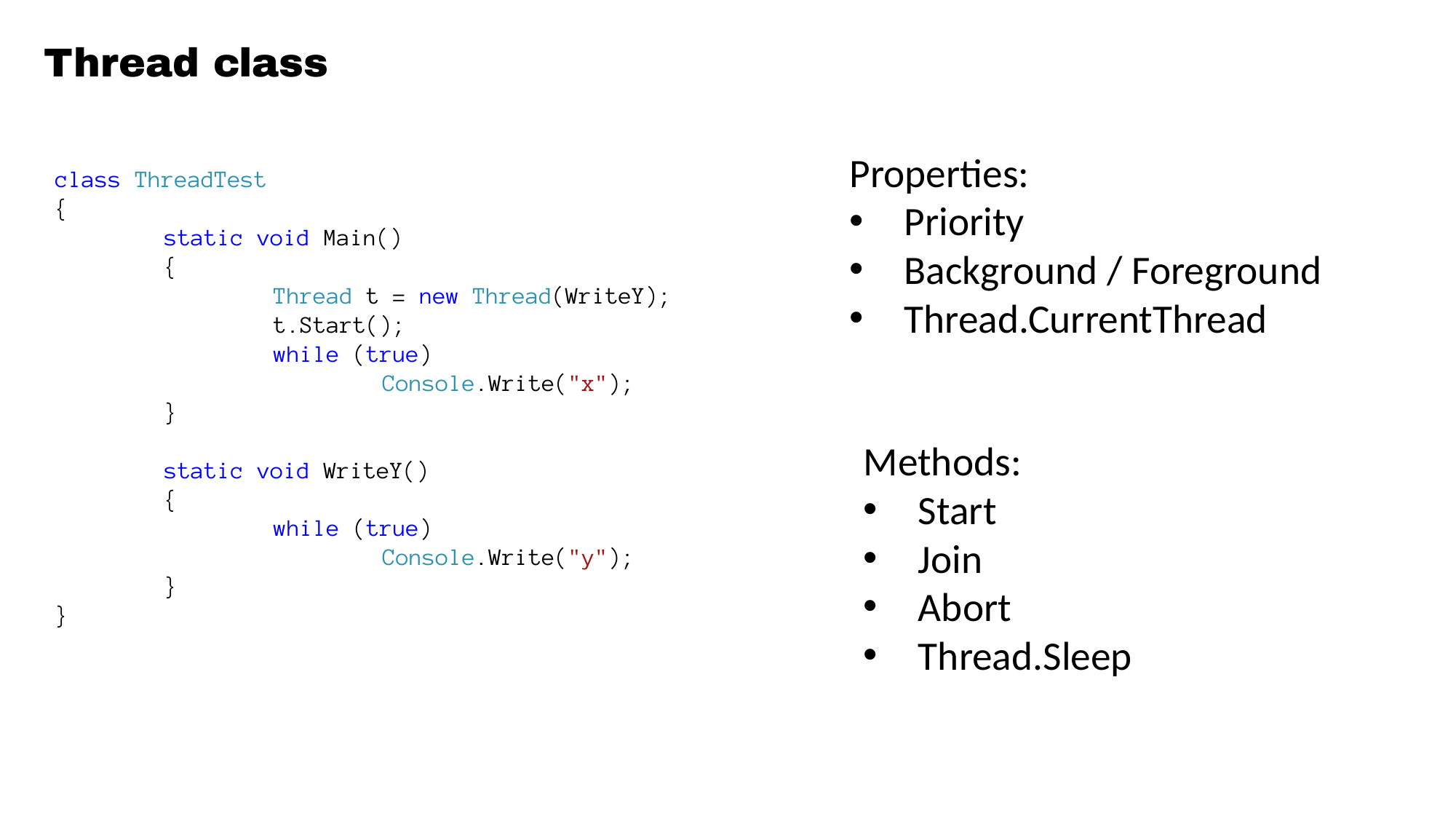

Thread class
Properties:
Priority
Background / Foreground
Thread.CurrentThread
class ThreadTest
{
	static void Main()
	{
		Thread t = new Thread(WriteY);
		t.Start();
		while (true)
			Console.Write("x");
	}

	static void WriteY()
	{
		while (true)
			Console.Write("y");
	}
}
Methods:
Start
Join
Abort
Thread.Sleep